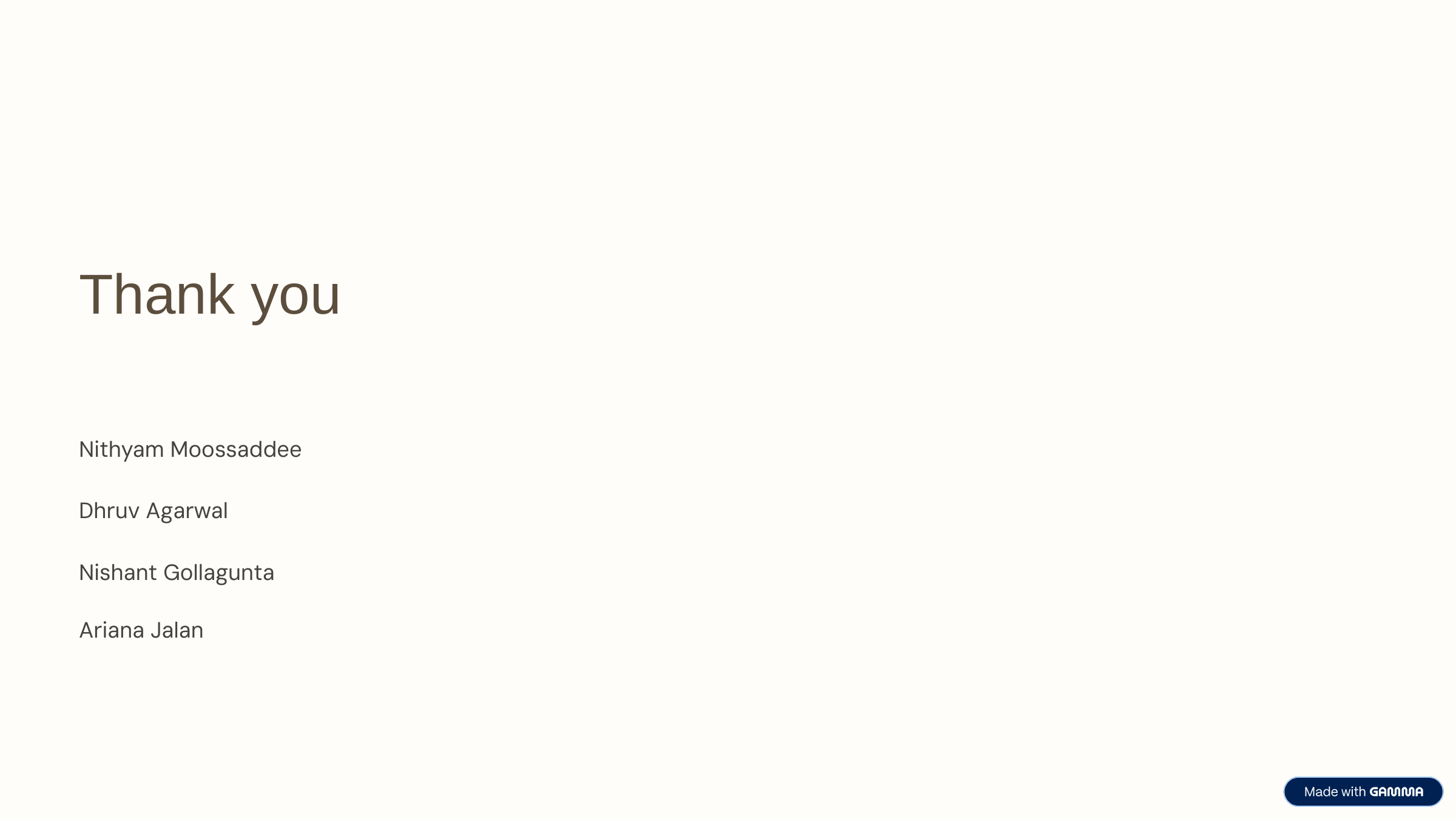

Thank you
Nithyam Moossaddee
Dhruv Agarwal
Nishant Gollagunta
Ariana Jalan